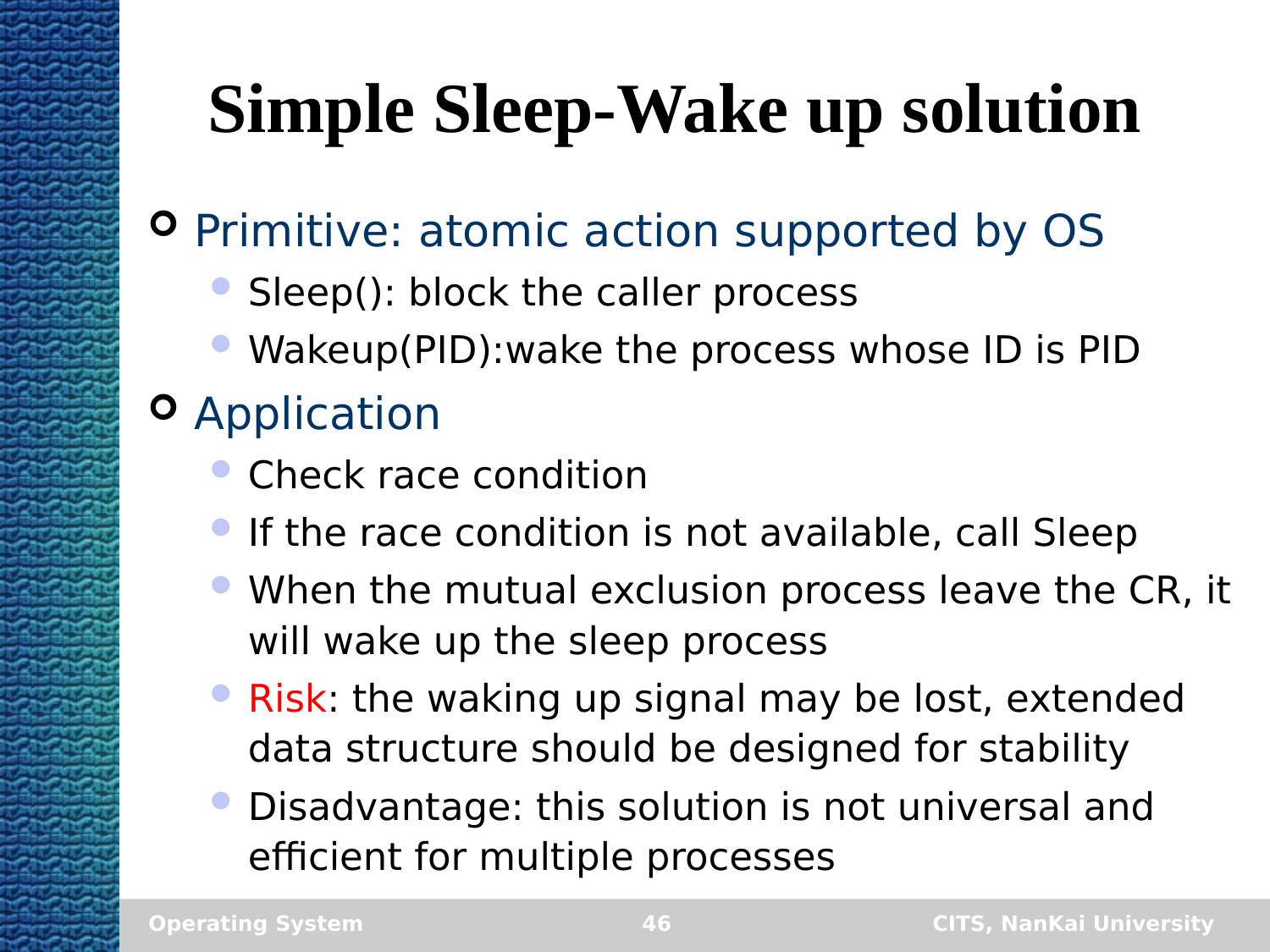

# Simple Sleep-Wake up solution
Primitive: atomic action supported by OS
Sleep(): block the caller process
Wakeup(PID):wake the process whose ID is PID
Application
Check race condition
If the race condition is not available, call Sleep
When the mutual exclusion process leave the CR, it will wake up the sleep process
Risk: the waking up signal may be lost, extended data structure should be designed for stability
Disadvantage: this solution is not universal and efficient for multiple processes
Operating System
46
CITS, NanKai University